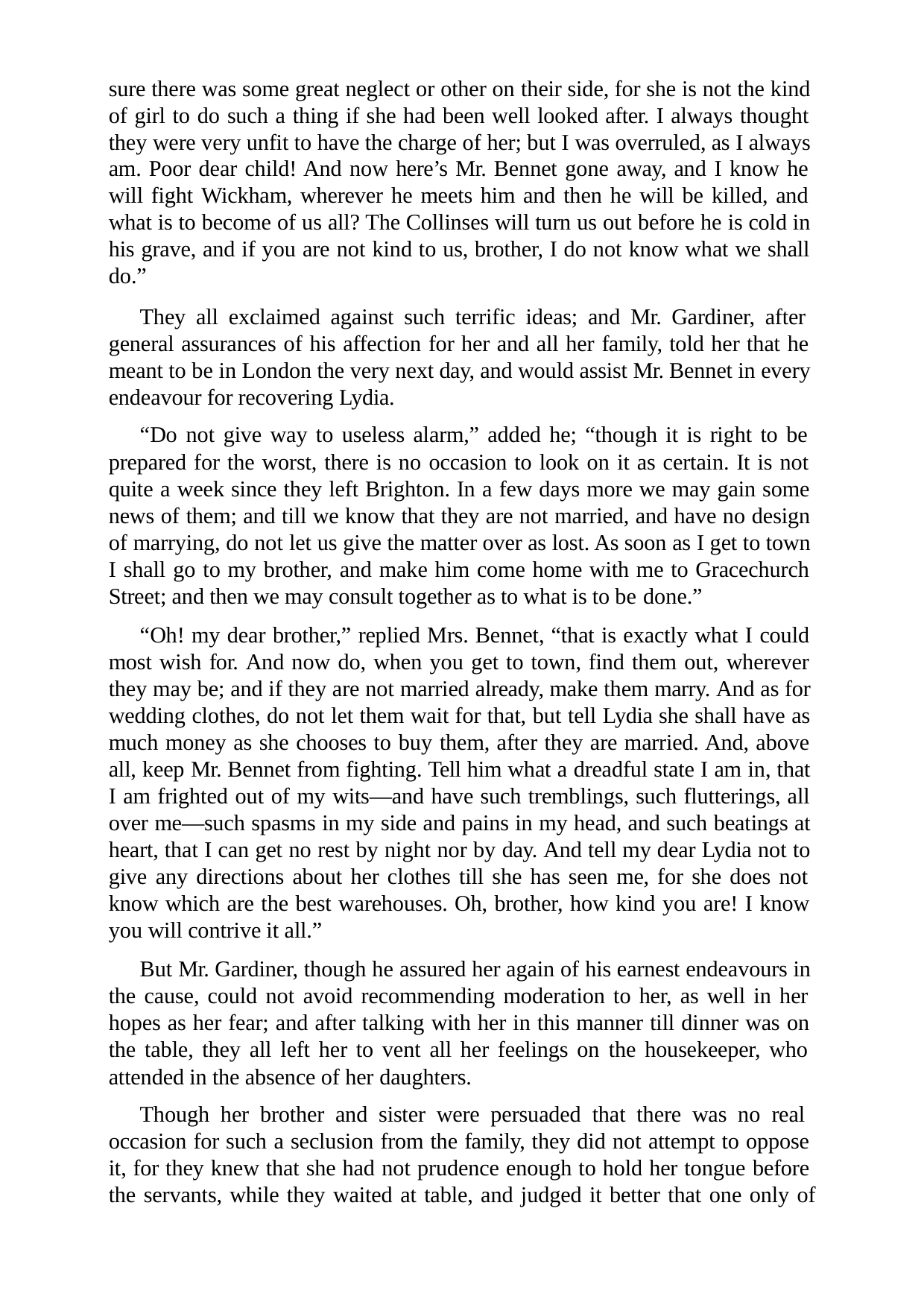

sure there was some great neglect or other on their side, for she is not the kind  of girl to do such a thing if she had been well looked after. I always thought  they were very unfit to have the charge of her; but I was overruled, as I always  am. Poor dear child! And now here’s Mr. Bennet gone away, and I know he  will fight Wickham, wherever he meets him and then he will be killed, and  what is to become of us all? The Collinses will turn us out before he is cold in  his grave, and if you are not kind to us, brother, I do not know what we shall  do.”
They all exclaimed against such terrific ideas; and Mr. Gardiner, after  general assurances of his affection for her and all her family, told her that he  meant to be in London the very next day, and would assist Mr. Bennet in every  endeavour for recovering Lydia.
“Do not give way to useless alarm,” added he; “though it is right to be  prepared for the worst, there is no occasion to look on it as certain. It is not  quite a week since they left Brighton. In a few days more we may gain some  news of them; and till we know that they are not married, and have no design  of marrying, do not let us give the matter over as lost. As soon as I get to town  I shall go to my brother, and make him come home with me to Gracechurch  Street; and then we may consult together as to what is to be done.”
“Oh! my dear brother,” replied Mrs. Bennet, “that is exactly what I could  most wish for. And now do, when you get to town, find them out, wherever  they may be; and if they are not married already, make them marry. And as for  wedding clothes, do not let them wait for that, but tell Lydia she shall have as  much money as she chooses to buy them, after they are married. And, above  all, keep Mr. Bennet from fighting. Tell him what a dreadful state I am in, that  I am frighted out of my wits—and have such tremblings, such flutterings, all  over me—such spasms in my side and pains in my head, and such beatings at  heart, that I can get no rest by night nor by day. And tell my dear Lydia not to  give any directions about her clothes till she has seen me, for she does not  know which are the best warehouses. Oh, brother, how kind you are! I know  you will contrive it all.”
But Mr. Gardiner, though he assured her again of his earnest endeavours in  the cause, could not avoid recommending moderation to her, as well in her  hopes as her fear; and after talking with her in this manner till dinner was on  the table, they all left her to vent all her feelings on the housekeeper, who  attended in the absence of her daughters.
Though her brother and sister were persuaded that there was no real  occasion for such a seclusion from the family, they did not attempt to oppose  it, for they knew that she had not prudence enough to hold her tongue before  the servants, while they waited at table, and judged it better that one only of